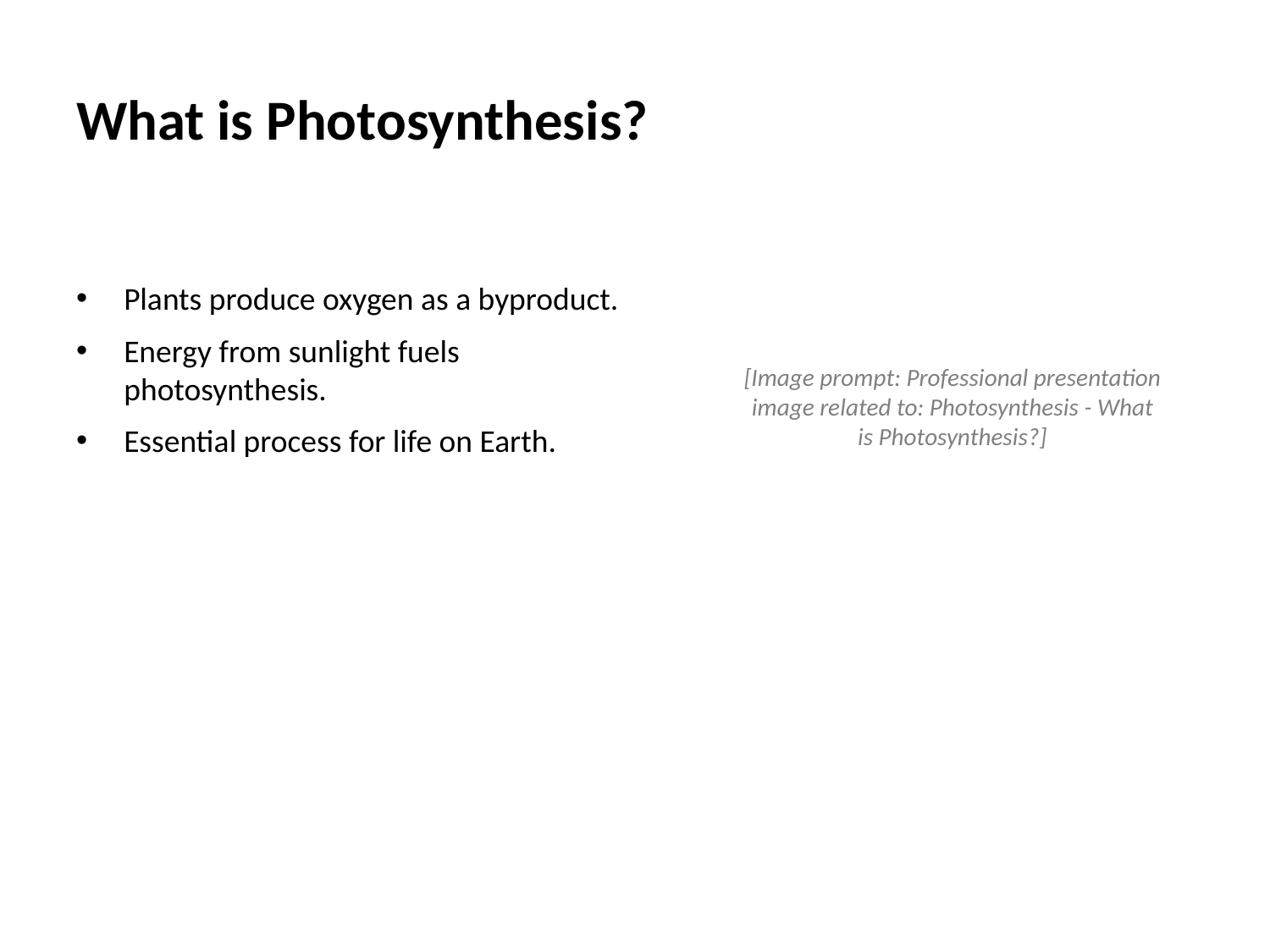

# What is Photosynthesis?

Plants produce oxygen as a byproduct.
Energy from sunlight fuels photosynthesis.
Essential process for life on Earth.

[Image prompt: Professional presentation image related to: Photosynthesis - What is Photosynthesis?]